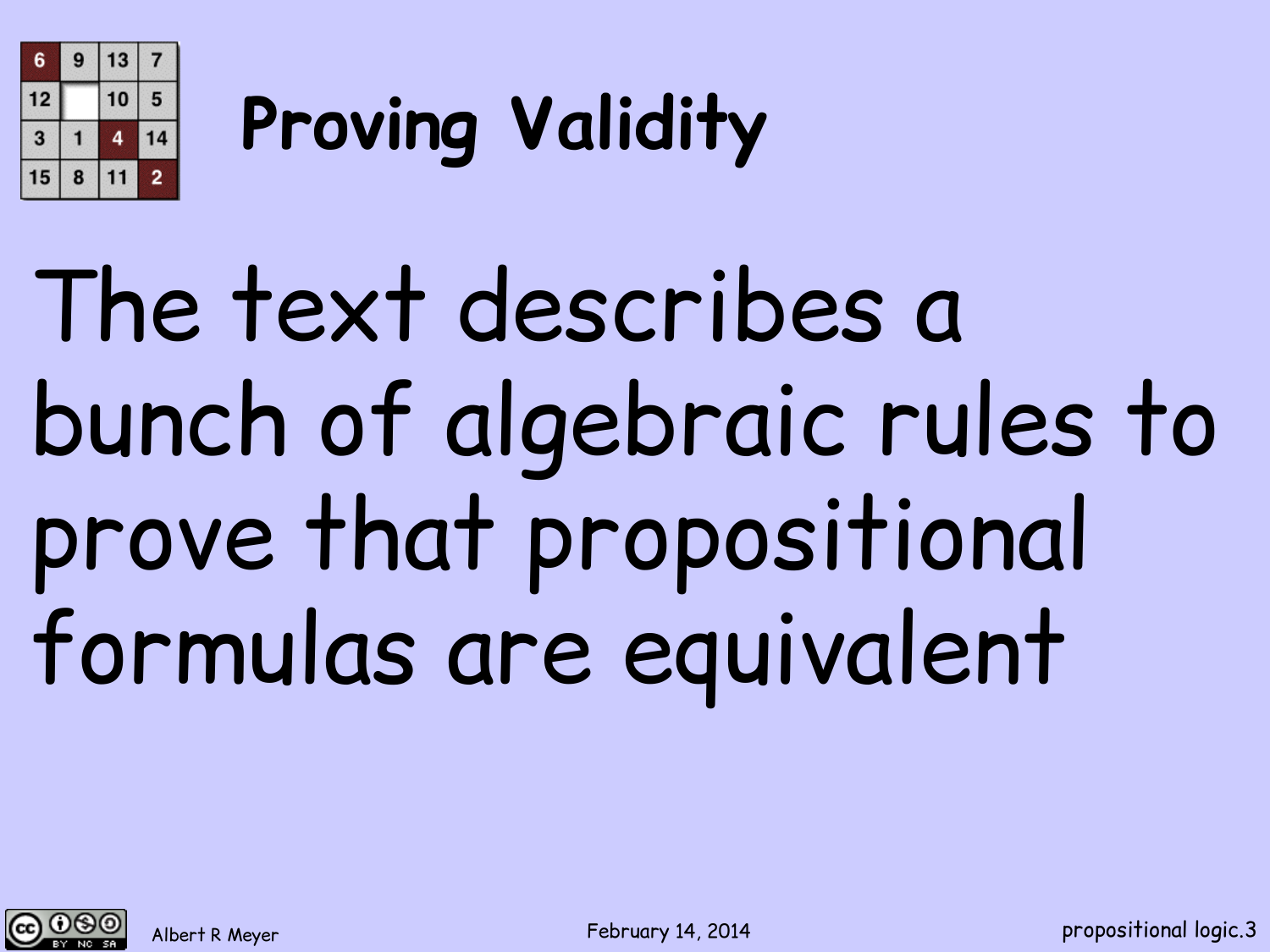

# Proving Validity
The text describes a bunch of algebraic rules to prove that propositional formulas are equivalent

propositional logic.3